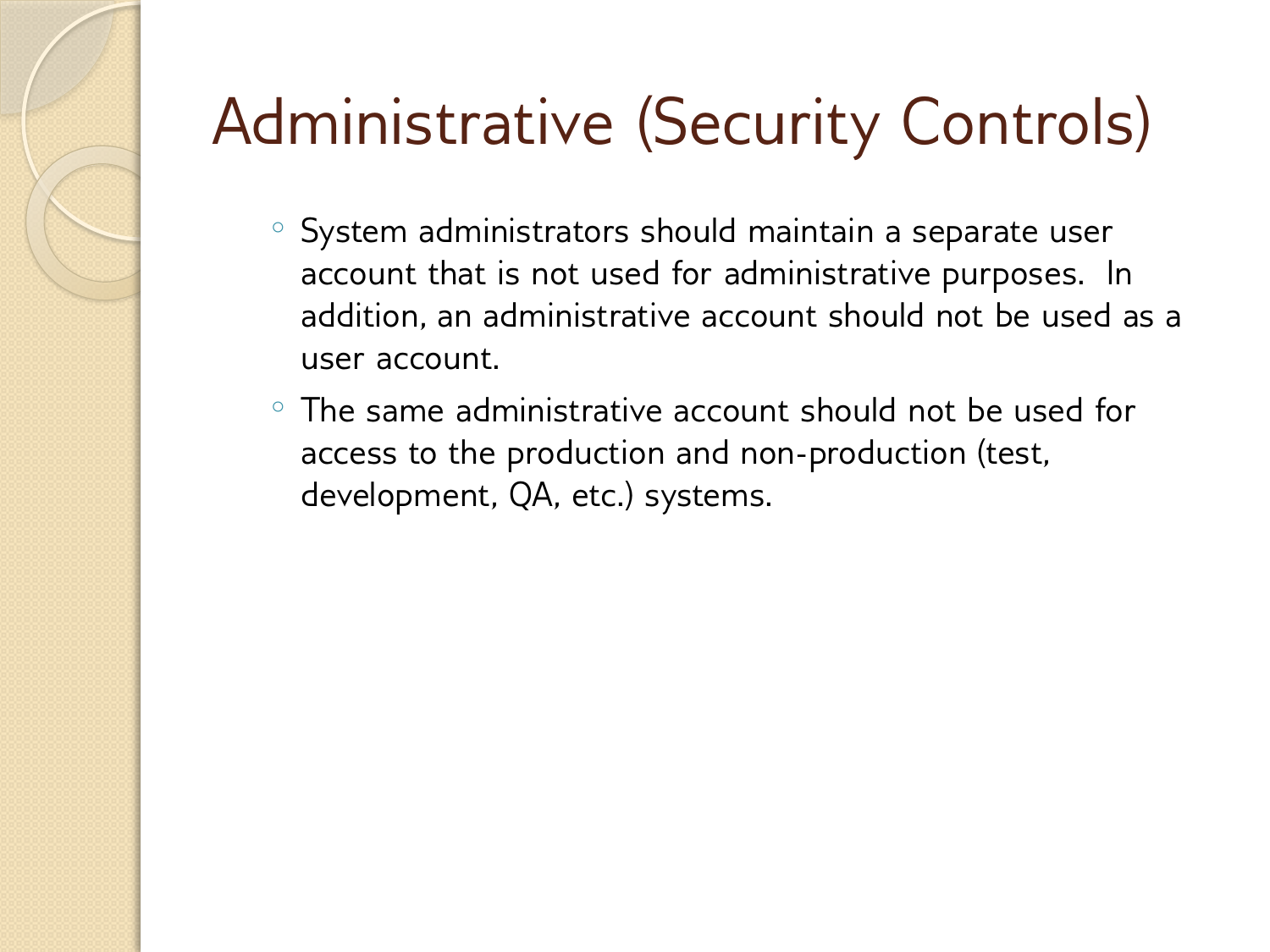

# Administrative (Security Controls)
System administrators should maintain a separate user account that is not used for administrative purposes.  In addition, an administrative account should not be used as a user account.
The same administrative account should not be used for access to the production and non-production (test, development, QA, etc.) systems.